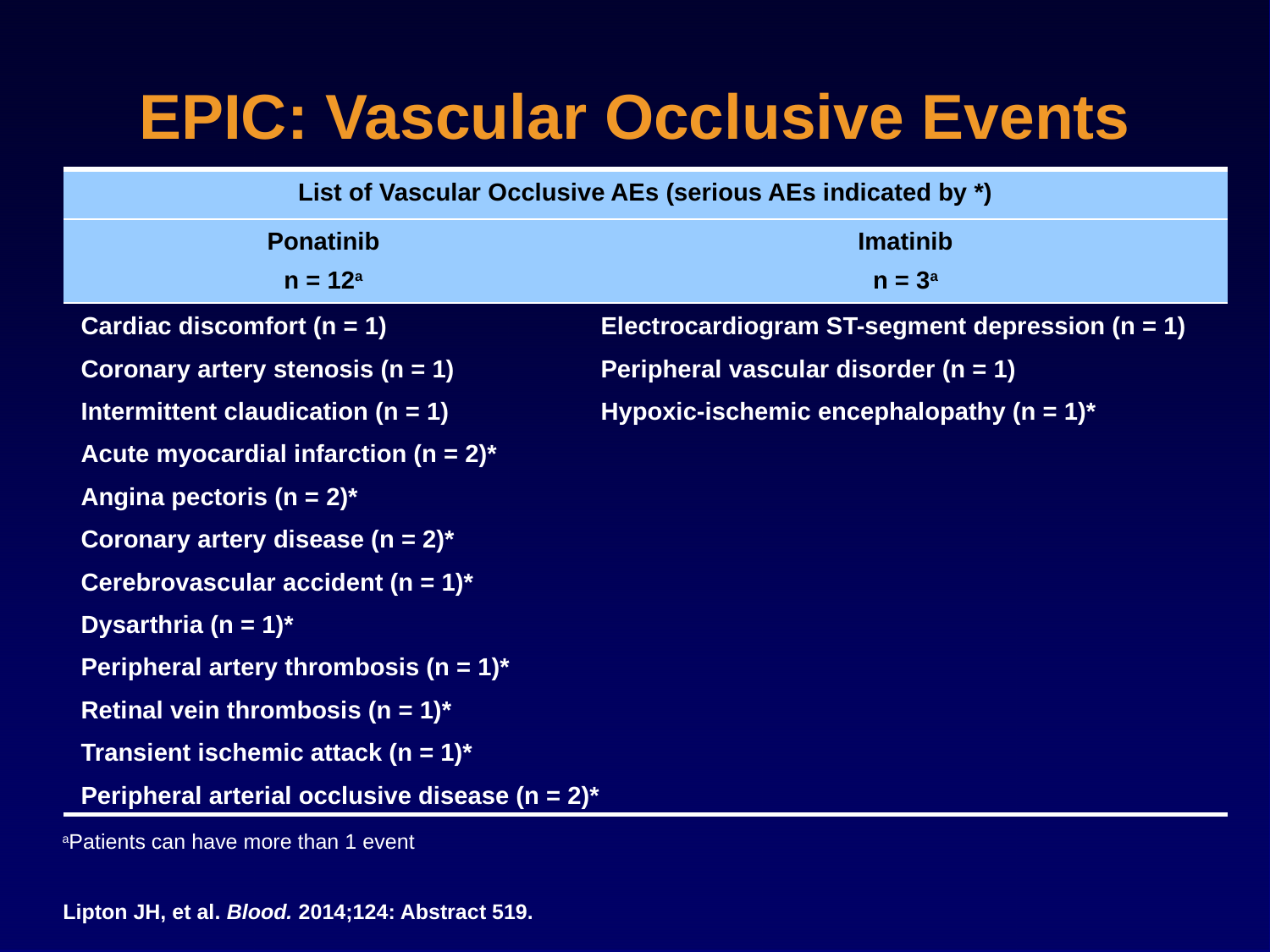

# EPIC: Vascular Occlusive Events
| List of Vascular Occlusive AEs (serious AEs indicated by \*) |  |
| --- | --- |
| Ponatinib n = 12a | Imatinib n = 3a |
| Cardiac discomfort (n = 1) | Electrocardiogram ST-segment depression (n = 1) |
| Coronary artery stenosis (n = 1) | Peripheral vascular disorder (n = 1) |
| Intermittent claudication (n = 1) | Hypoxic-ischemic encephalopathy (n = 1)\* |
| Acute myocardial infarction (n = 2)\* |  |
| Angina pectoris (n = 2)\* |  |
| Coronary artery disease (n = 2)\* |  |
| Cerebrovascular accident (n = 1)\* |  |
| Dysarthria (n = 1)\* |  |
| Peripheral artery thrombosis (n = 1)\* |  |
| Retinal vein thrombosis (n = 1)\* |  |
| Transient ischemic attack (n = 1)\* |  |
| Peripheral arterial occlusive disease (n = 2)\* |  |
aPatients can have more than 1 event
Lipton JH, et al. Blood. 2014;124: Abstract 519.